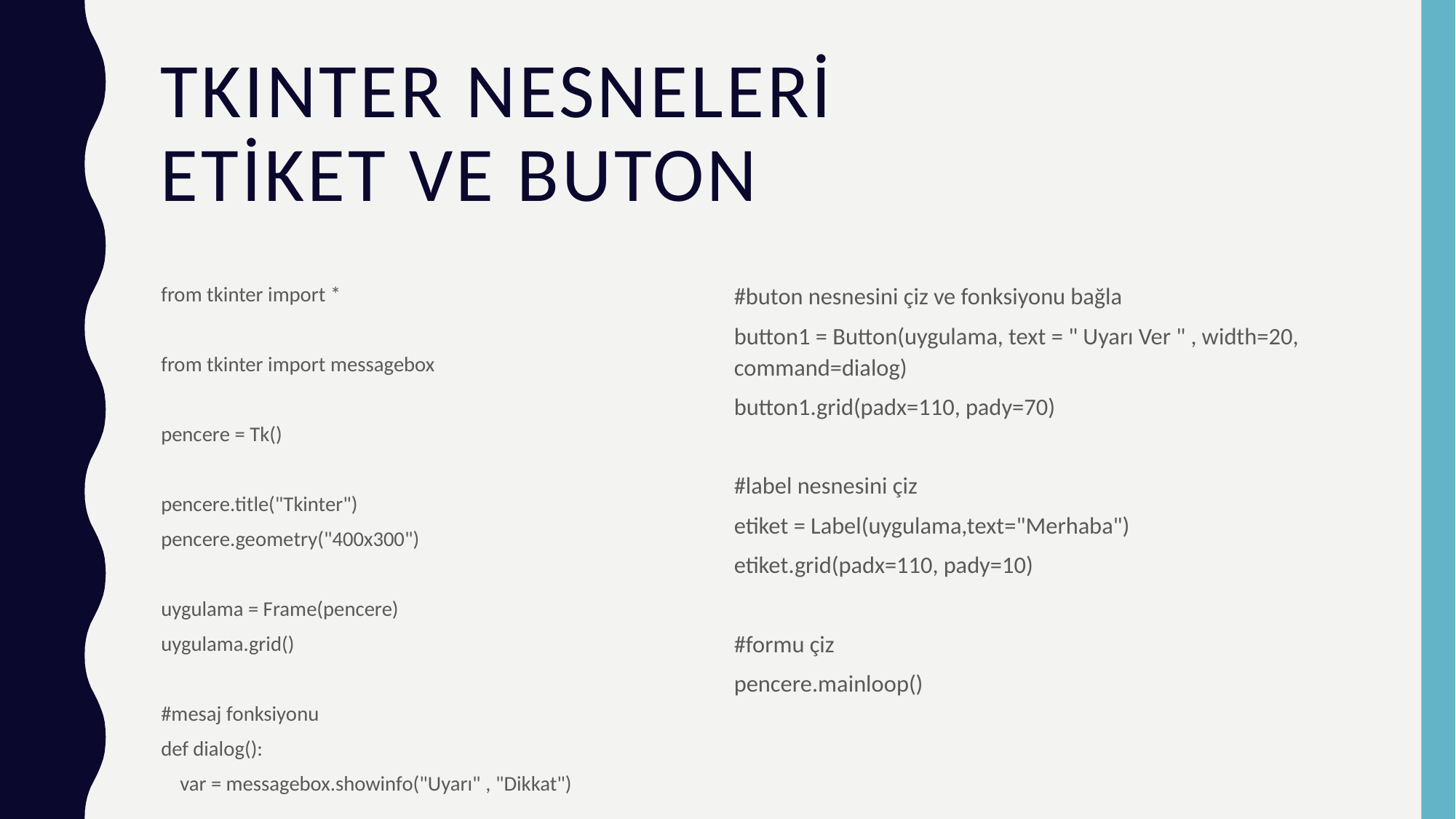

# Tkınter nesneleri etiket ve buton
from tkinter import *

from tkinter import messagebox

pencere = Tk()

pencere.title("Tkinter")
pencere.geometry("400x300")

uygulama = Frame(pencere)
uygulama.grid()

#mesaj fonksiyonu
def dialog():
    var = messagebox.showinfo("Uyarı" , "Dikkat")
#buton nesnesini çiz ve fonksiyonu bağla
button1 = Button(uygulama, text = " Uyarı Ver " , width=20, command=dialog)
button1.grid(padx=110, pady=70)

#label nesnesini çiz
etiket = Label(uygulama,text="Merhaba")
etiket.grid(padx=110, pady=10)

#formu çiz
pencere.mainloop()